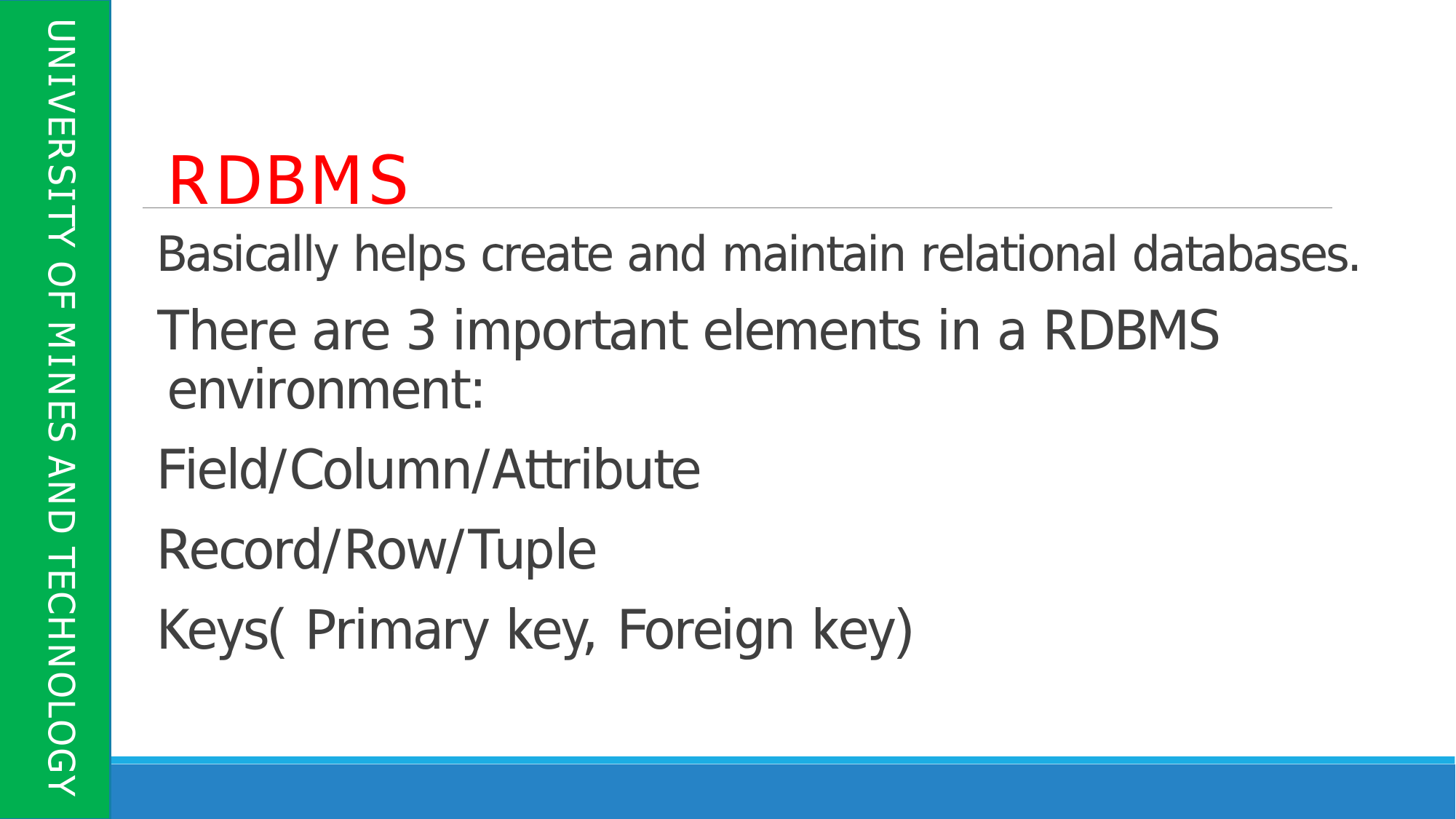

UNIVERSITY OF MINES AND TECHNOLOGY
# RDBMS
Basically helps create and maintain relational databases.
There are 3 important elements in a RDBMS environment:
Field/Column/Attribute
Record/Row/Tuple
Keys( Primary key, Foreign key)